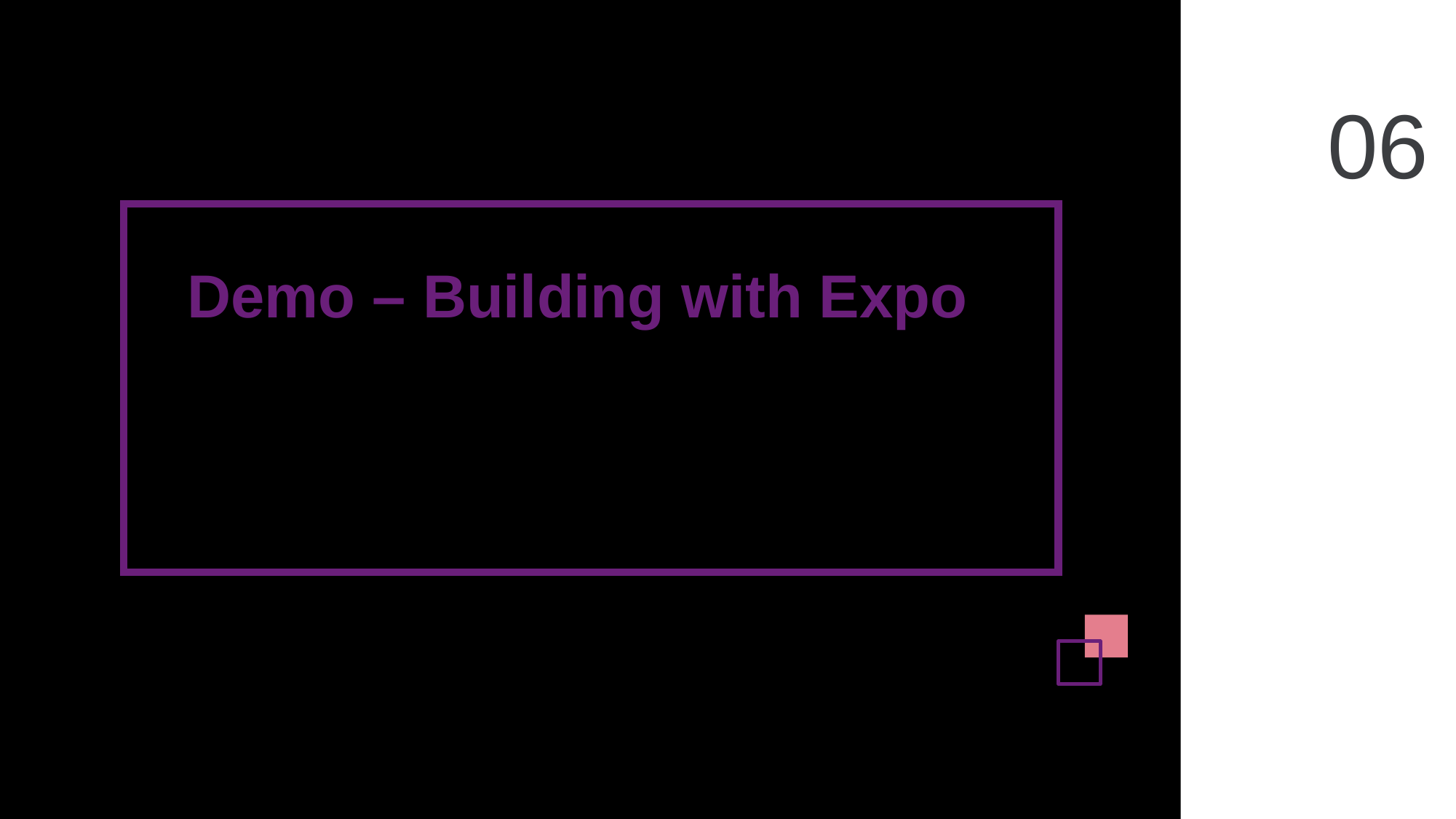

06
# Demo – Building with Expo